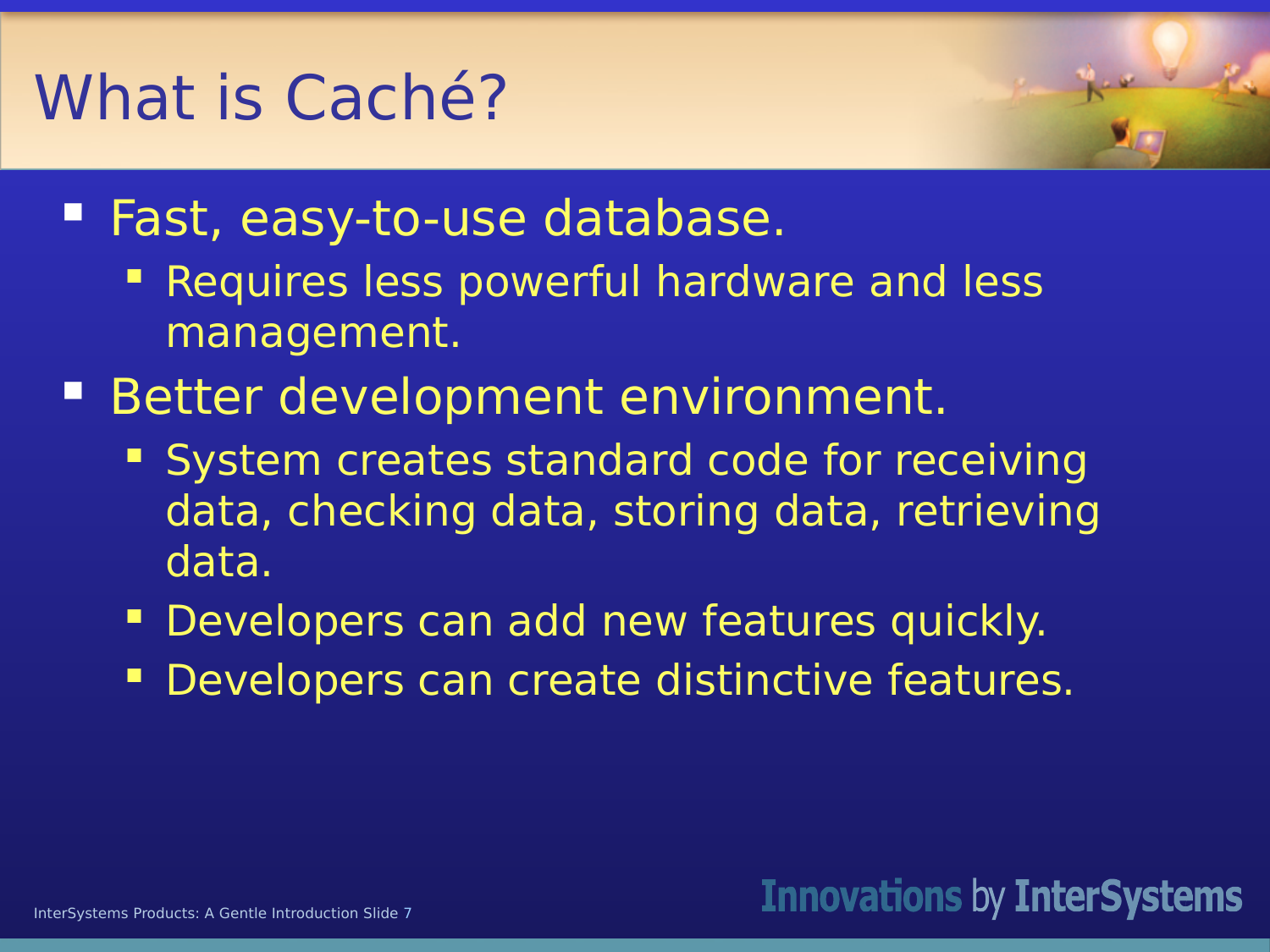

# What is Caché?
Fast, easy-to-use database.
Requires less powerful hardware and less management.
Better development environment.
System creates standard code for receiving data, checking data, storing data, retrieving data.
Developers can add new features quickly.
Developers can create distinctive features.